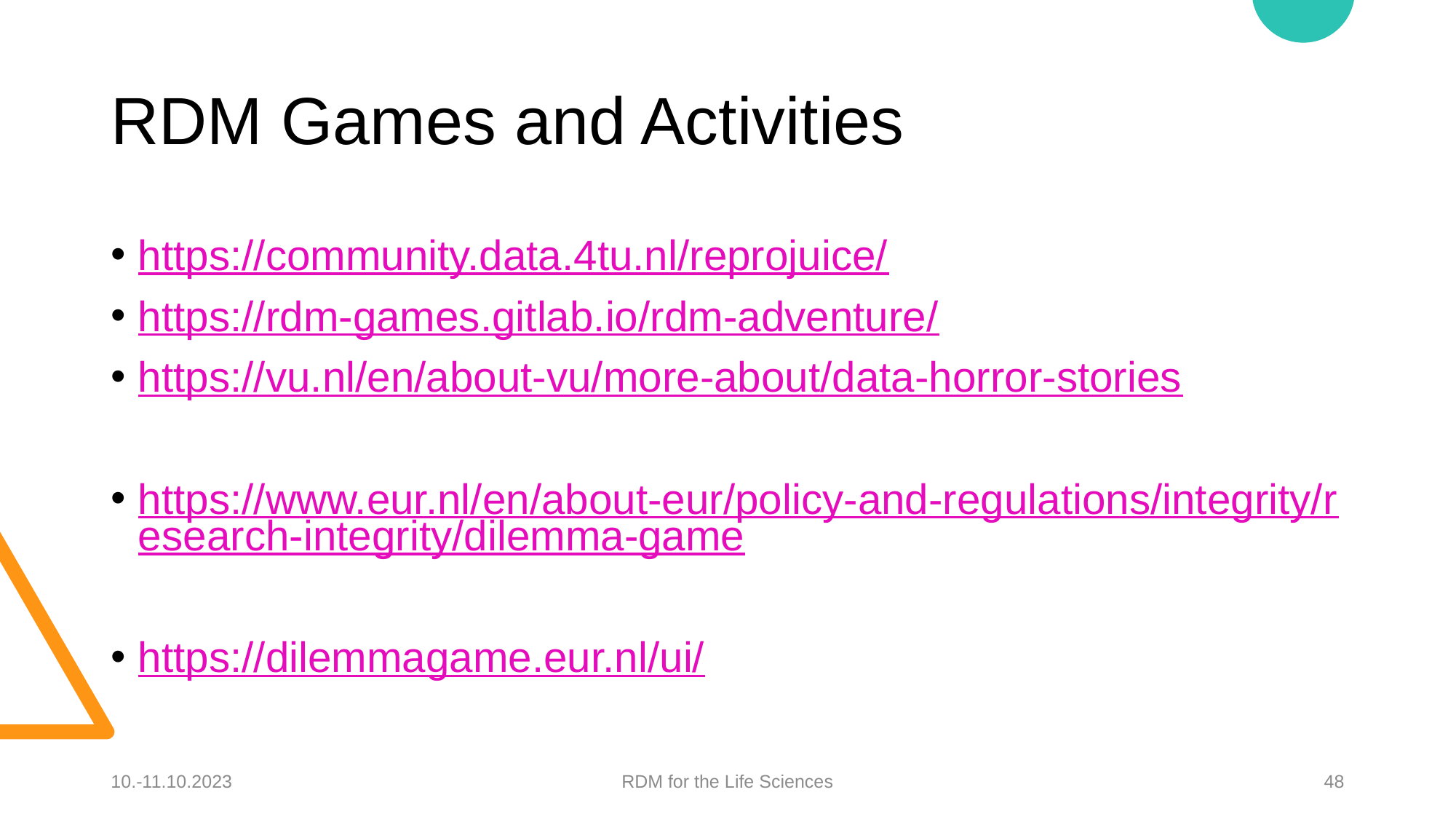

# RDM Games and Activities
https://community.data.4tu.nl/reprojuice/
https://rdm-games.gitlab.io/rdm-adventure/
https://vu.nl/en/about-vu/more-about/data-horror-stories

https://www.eur.nl/en/about-eur/policy-and-regulations/integrity/research-integrity/dilemma-game

https://dilemmagame.eur.nl/ui/

10.-11.10.2023
RDM for the Life Sciences
48